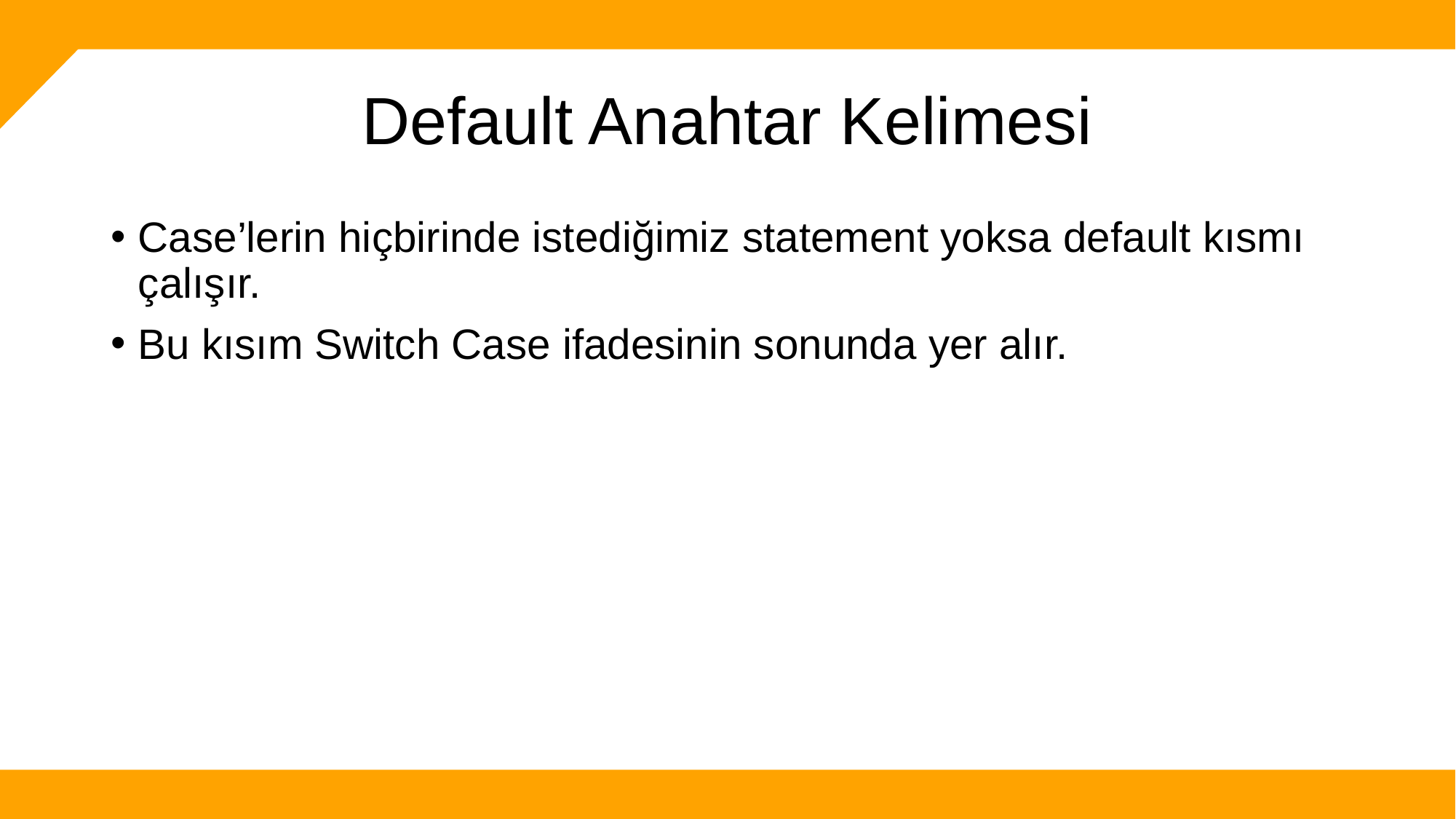

# Default Anahtar Kelimesi
Case’lerin hiçbirinde istediğimiz statement yoksa default kısmı çalışır.
Bu kısım Switch Case ifadesinin sonunda yer alır.